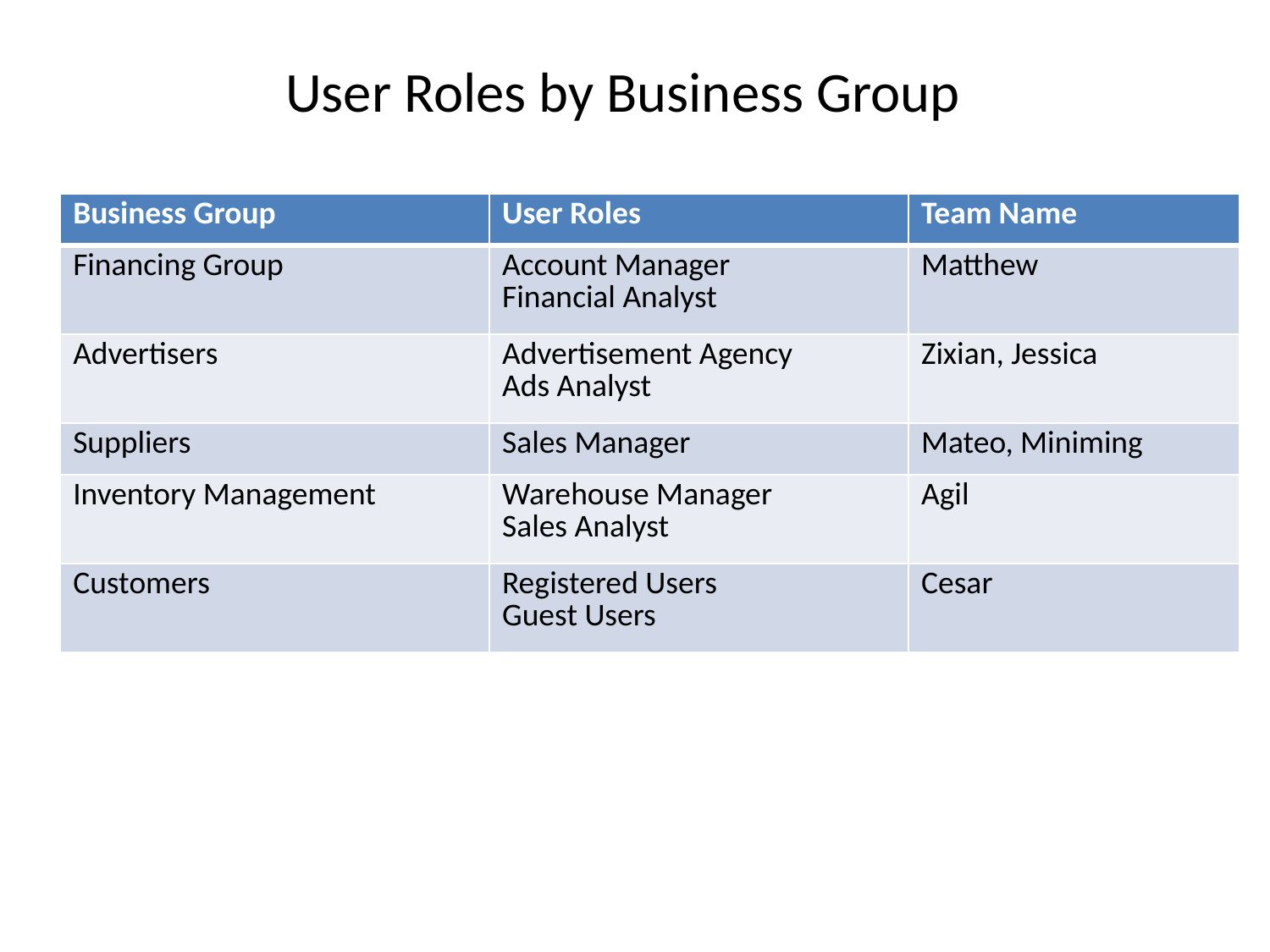

User Roles by Business Group
| Business Group | User Roles | Team Name |
| --- | --- | --- |
| Financing Group | Account Manager Financial Analyst | Matthew |
| Advertisers | Advertisement Agency Ads Analyst | Zixian, Jessica |
| Suppliers | Sales Manager | Mateo, Miniming |
| Inventory Management | Warehouse Manager Sales Analyst | Agil |
| Customers | Registered Users Guest Users | Cesar |